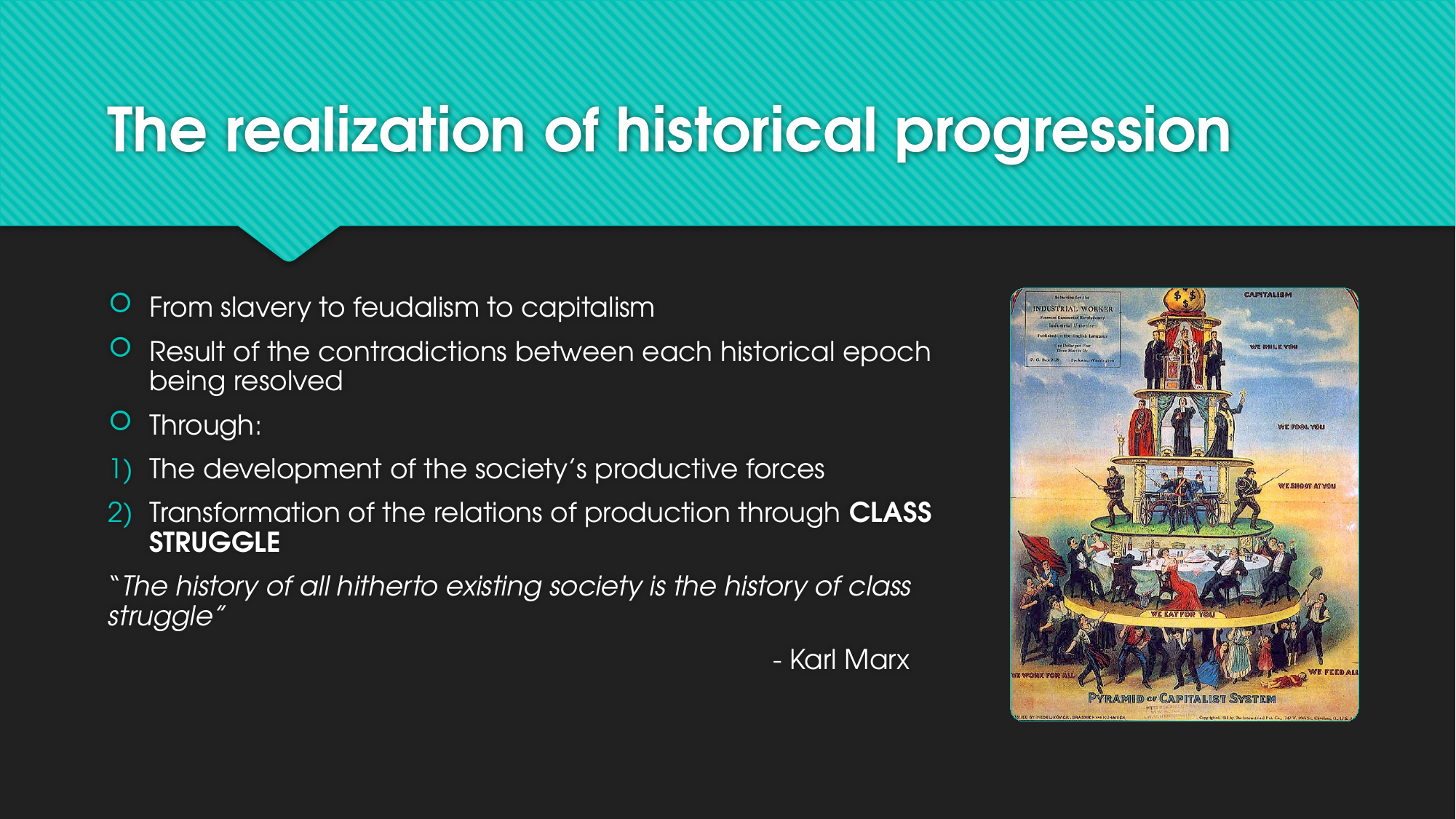

# The realization of historical progression
From slavery to feudalism to capitalism
Result of the contradictions between each historical epoch being resolved
Through:
The development of the society’s productive forces
Transformation of the relations of production through CLASS STRUGGLE
“The history of all hitherto existing society is the history of class struggle”
                                                                                       - Karl Marx